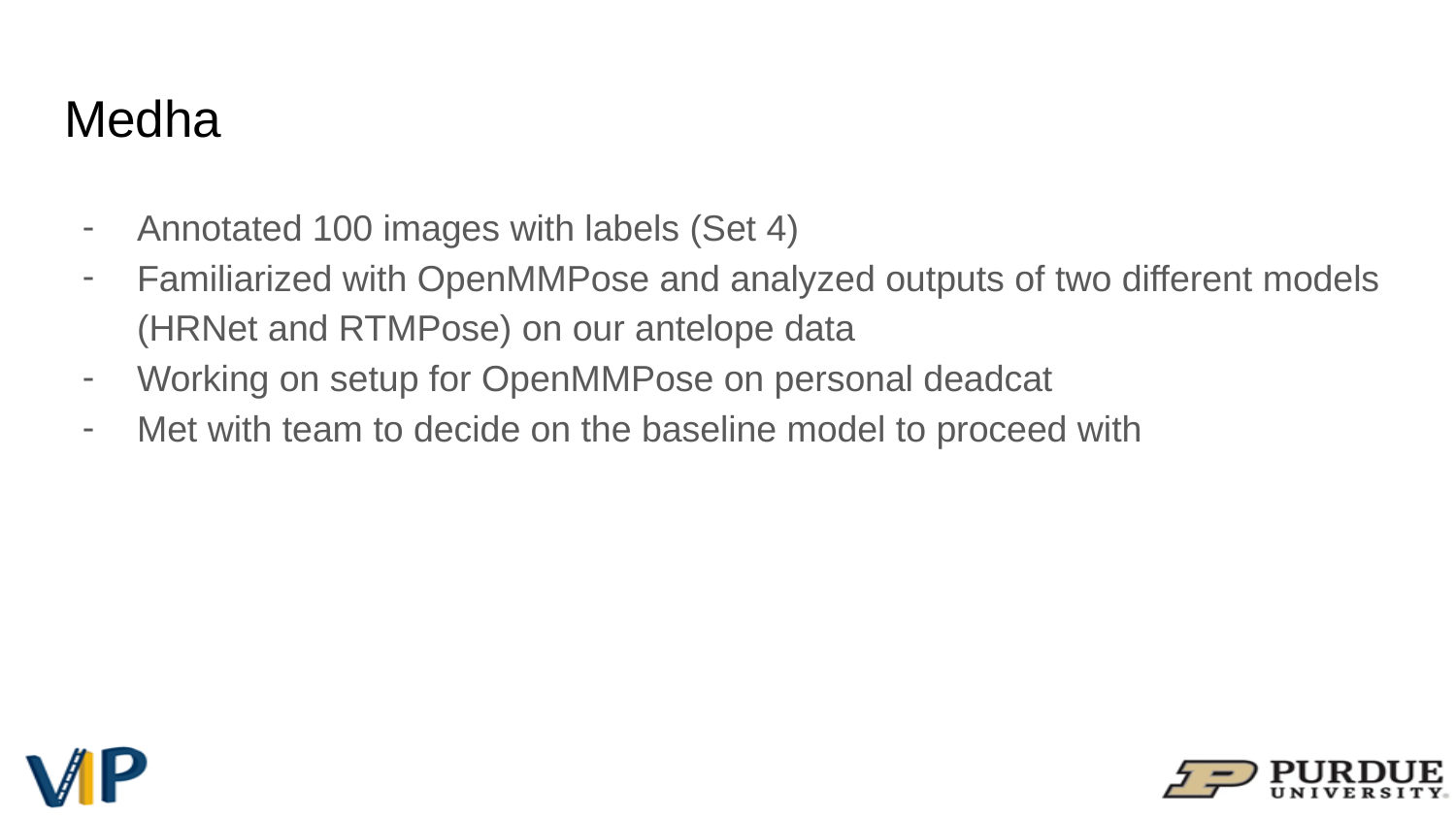

# Medha
Annotated 100 images with labels (Set 4)
Familiarized with OpenMMPose and analyzed outputs of two different models (HRNet and RTMPose) on our antelope data
Working on setup for OpenMMPose on personal deadcat
Met with team to decide on the baseline model to proceed with